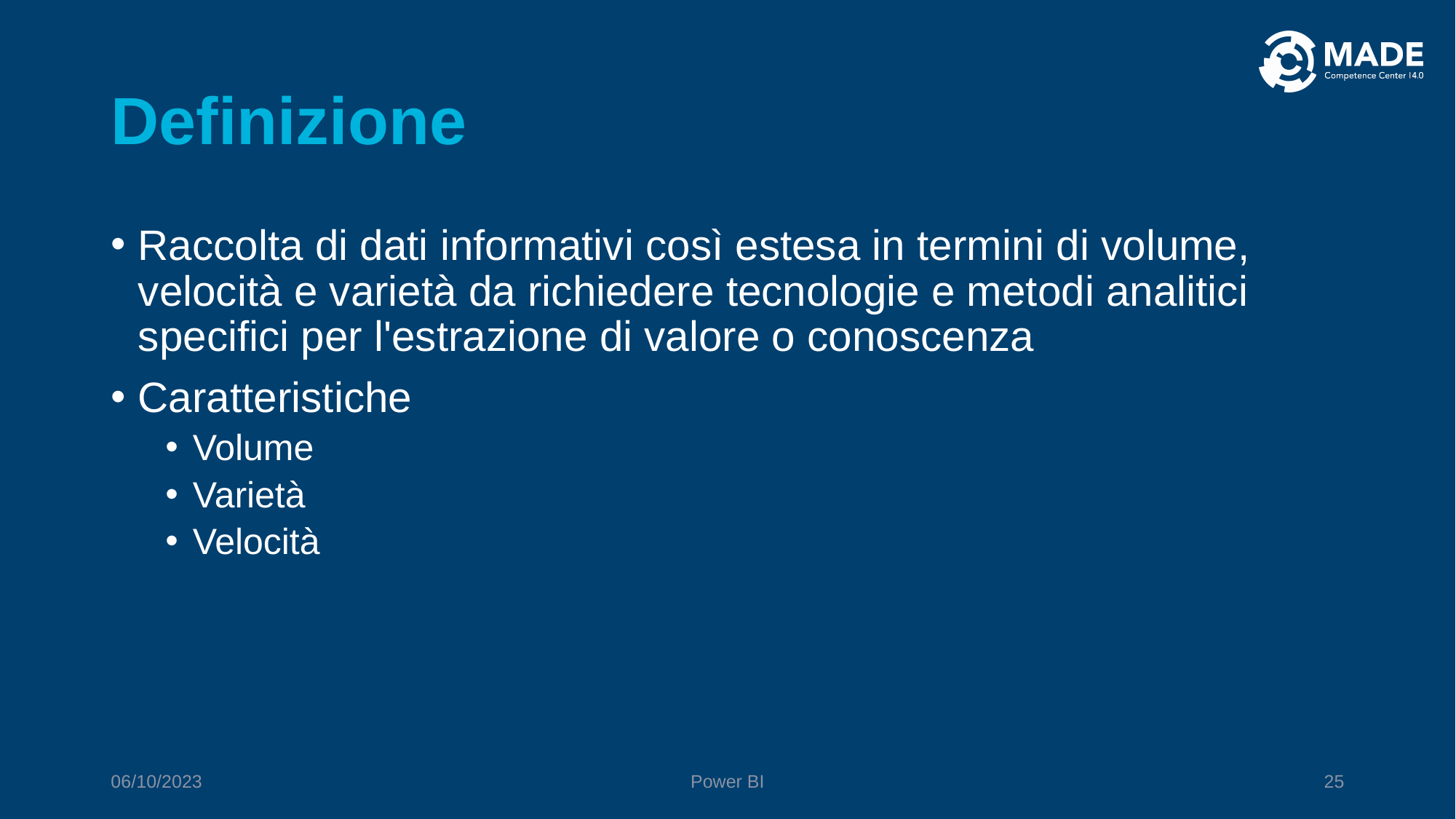

# Definizione
Raccolta di dati informativi così estesa in termini di volume, velocità e varietà da richiedere tecnologie e metodi analitici specifici per l'estrazione di valore o conoscenza
Caratteristiche
Volume
Varietà
Velocità
06/10/2023
Power BI
25